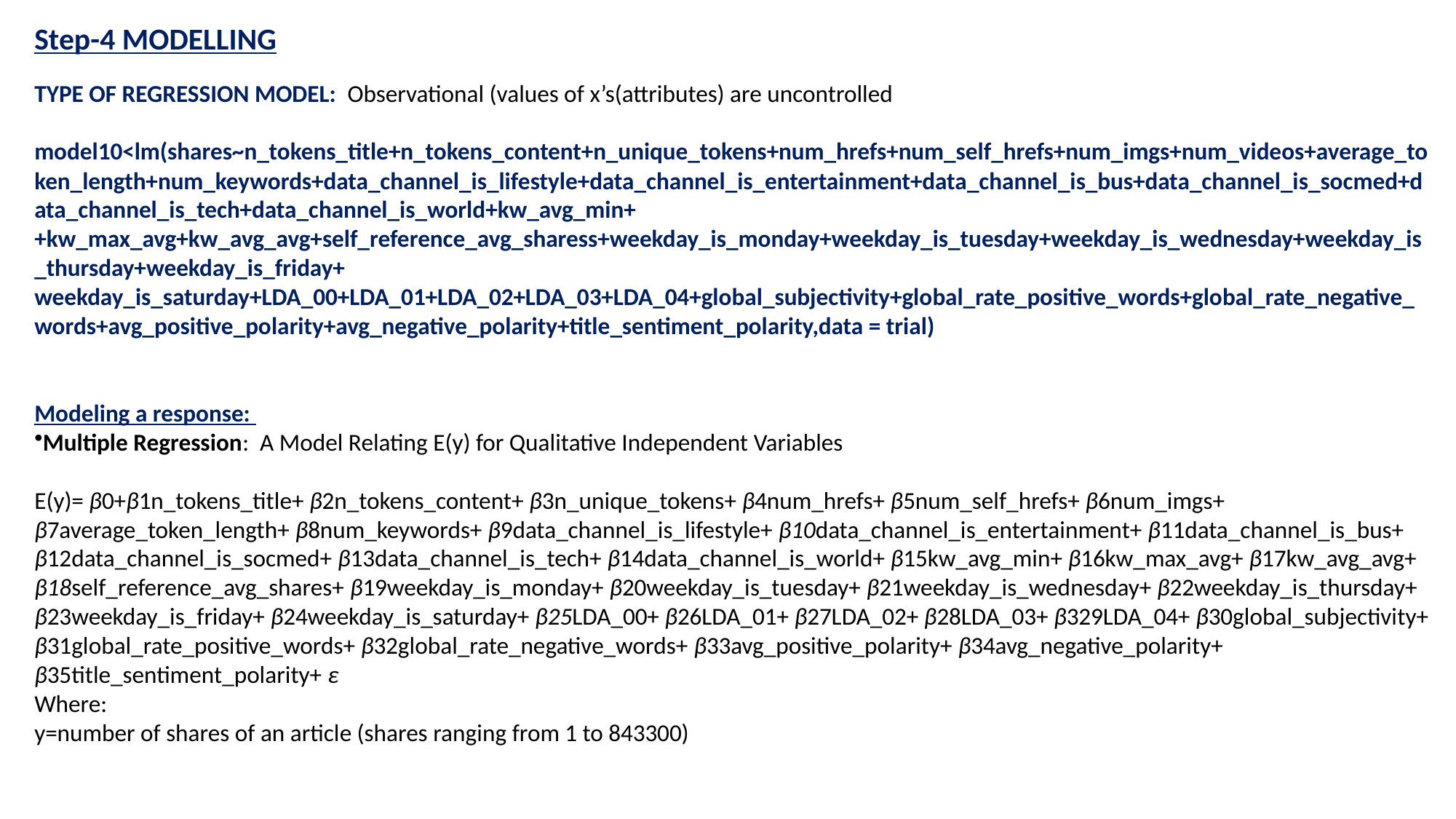

Step-4 MODELLING

TYPE OF REGRESSION MODEL:  Observational (values of x’s(attributes) are uncontrolled

model10<lm(shares~n_tokens_title+n_tokens_content+n_unique_tokens+num_hrefs+num_self_hrefs+num_imgs+num_videos+average_token_length+num_keywords+data_channel_is_lifestyle+data_channel_is_entertainment+data_channel_is_bus+data_channel_is_socmed+data_channel_is_tech+data_channel_is_world+kw_avg_min++kw_max_avg+kw_avg_avg+self_reference_avg_sharess+weekday_is_monday+weekday_is_tuesday+weekday_is_wednesday+weekday_is_thursday+weekday_is_friday+ weekday_is_saturday+LDA_00+LDA_01+LDA_02+LDA_03+LDA_04+global_subjectivity+global_rate_positive_words+global_rate_negative_words+avg_positive_polarity+avg_negative_polarity+title_sentiment_polarity,data = trial)

Modeling a response:
Multiple Regression:  A Model Relating E(y) for Qualitative Independent Variables

E(y)= β0+β1n_tokens_title+ β2n_tokens_content+ β3n_unique_tokens+ β4num_hrefs+ β5num_self_hrefs+ β6num_imgs+ β7average_token_length+ β8num_keywords+ β9data_channel_is_lifestyle+ β10data_channel_is_entertainment+ β11data_channel_is_bus+ β12data_channel_is_socmed+ β13data_channel_is_tech+ β14data_channel_is_world+ β15kw_avg_min+ β16kw_max_avg+ β17kw_avg_avg+ β18self_reference_avg_shares+ β19weekday_is_monday+ β20weekday_is_tuesday+ β21weekday_is_wednesday+ β22weekday_is_thursday+ β23weekday_is_friday+ β24weekday_is_saturday+ β25LDA_00+ β26LDA_01+ β27LDA_02+ β28LDA_03+ β329LDA_04+ β30global_subjectivity+ β31global_rate_positive_words+ β32global_rate_negative_words+ β33avg_positive_polarity+ β34avg_negative_polarity+ β35title_sentiment_polarity+ ε
Where:
y=number of shares of an article (shares ranging from 1 to 843300)